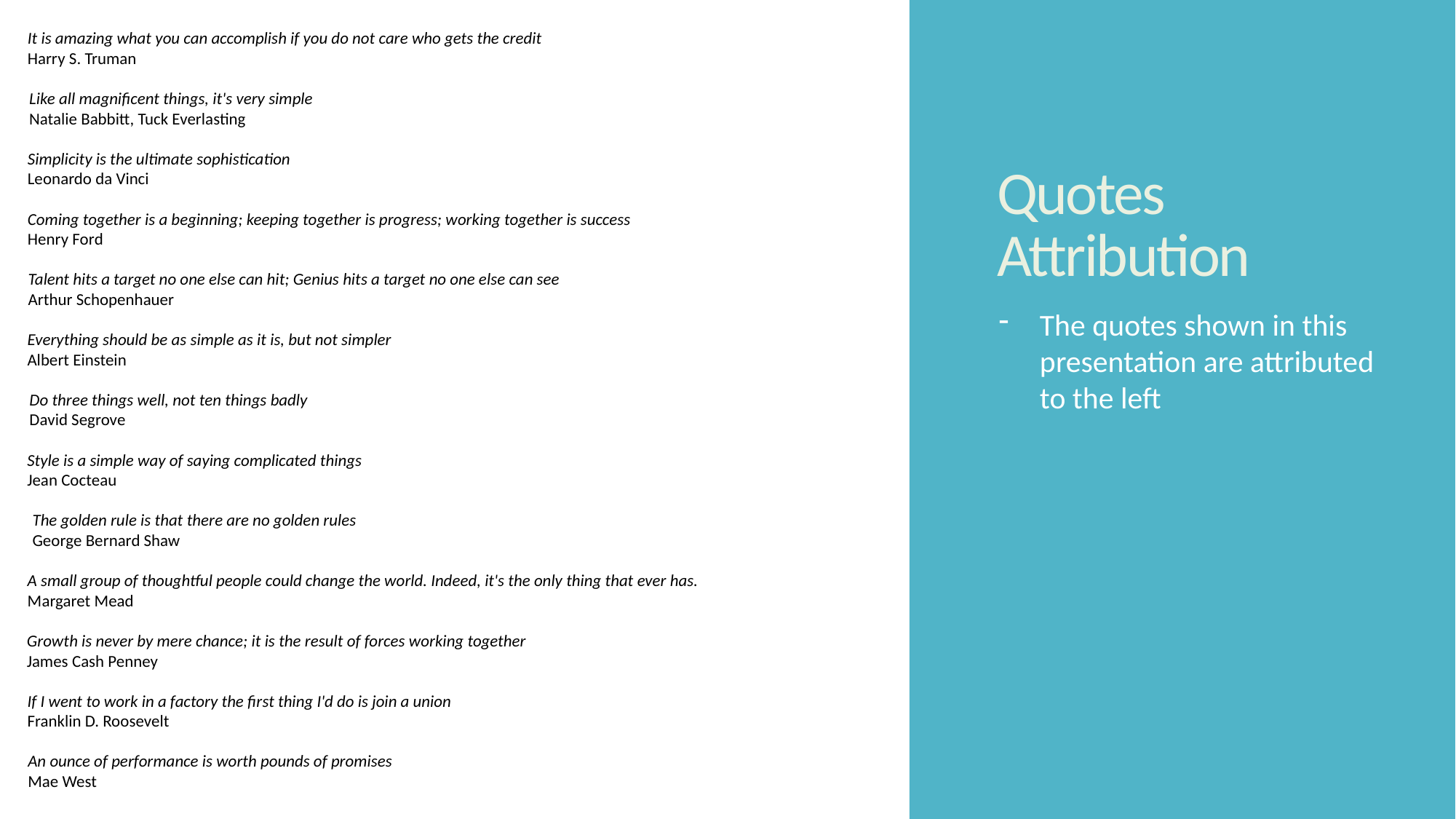

It is amazing what you can accomplish if you do not care who gets the credit
Harry S. Truman
Like all magnificent things, it's very simple
Natalie Babbitt, Tuck Everlasting
Simplicity is the ultimate sophistication
Leonardo da Vinci
Coming together is a beginning; keeping together is progress; working together is success
Henry Ford
Talent hits a target no one else can hit; Genius hits a target no one else can see
Arthur Schopenhauer
Everything should be as simple as it is, but not simpler
Albert Einstein
Style is a simple way of saying complicated things
Jean Cocteau
The golden rule is that there are no golden rules
George Bernard Shaw
A small group of thoughtful people could change the world. Indeed, it's the only thing that ever has.
Margaret Mead
Growth is never by mere chance; it is the result of forces working together
James Cash Penney
If I went to work in a factory the first thing I'd do is join a union
Franklin D. Roosevelt
Do three things well, not ten things badly
David Segrove
An ounce of performance is worth pounds of promises
Mae West
# Quotes Attribution
The quotes shown in this presentation are attributed to the left